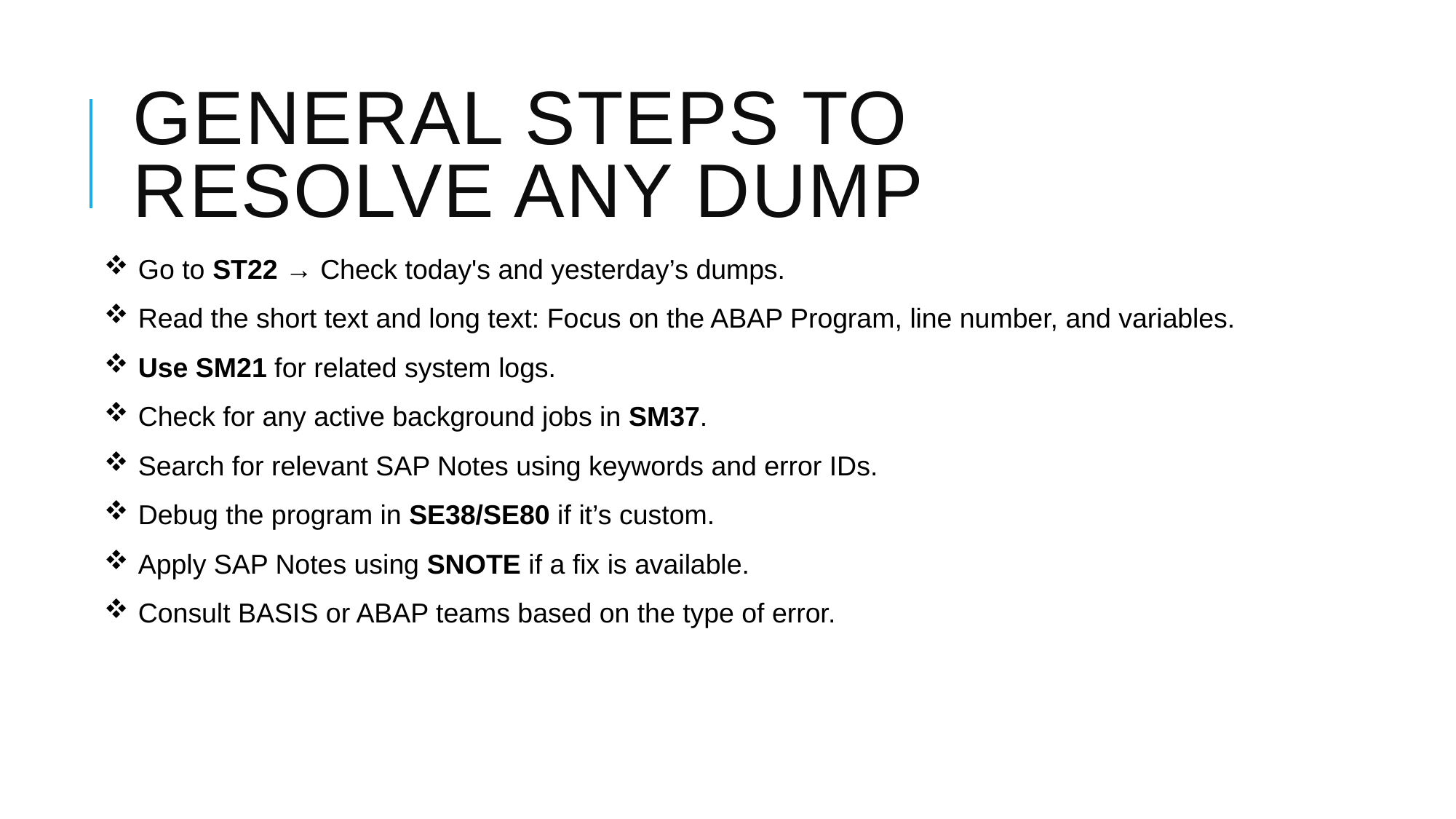

# General Steps to Resolve Any Dump
Go to ST22 → Check today's and yesterday’s dumps.
Read the short text and long text: Focus on the ABAP Program, line number, and variables.
Use SM21 for related system logs.
Check for any active background jobs in SM37.
Search for relevant SAP Notes using keywords and error IDs.
Debug the program in SE38/SE80 if it’s custom.
Apply SAP Notes using SNOTE if a fix is available.
Consult BASIS or ABAP teams based on the type of error.